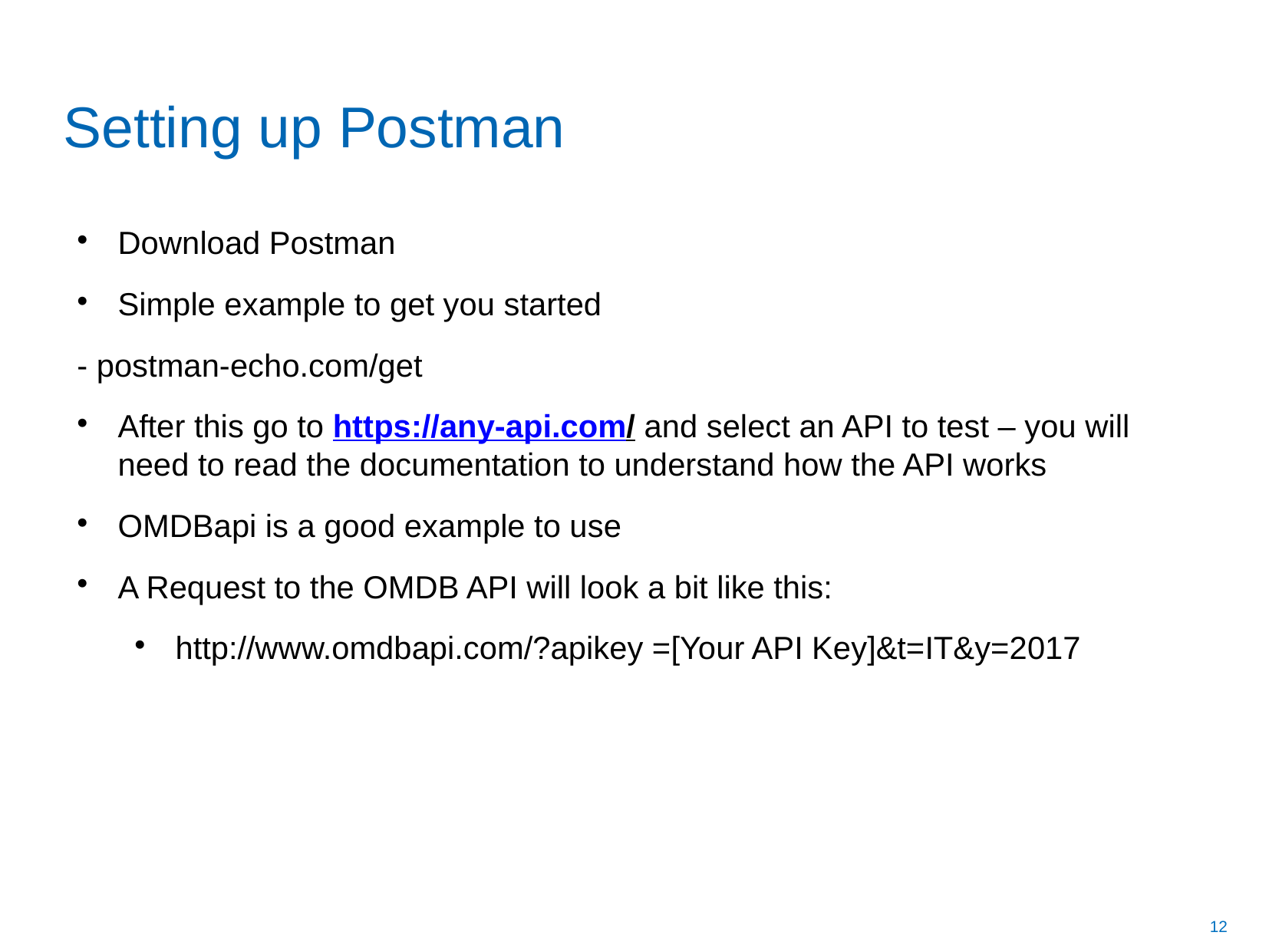

Setting up Postman
Download Postman
Simple example to get you started
- postman-echo.com/get
After this go to https://any-api.com/ and select an API to test – you will need to read the documentation to understand how the API works
OMDBapi is a good example to use
A Request to the OMDB API will look a bit like this:
http://www.omdbapi.com/?apikey =[Your API Key]&t=IT&y=2017